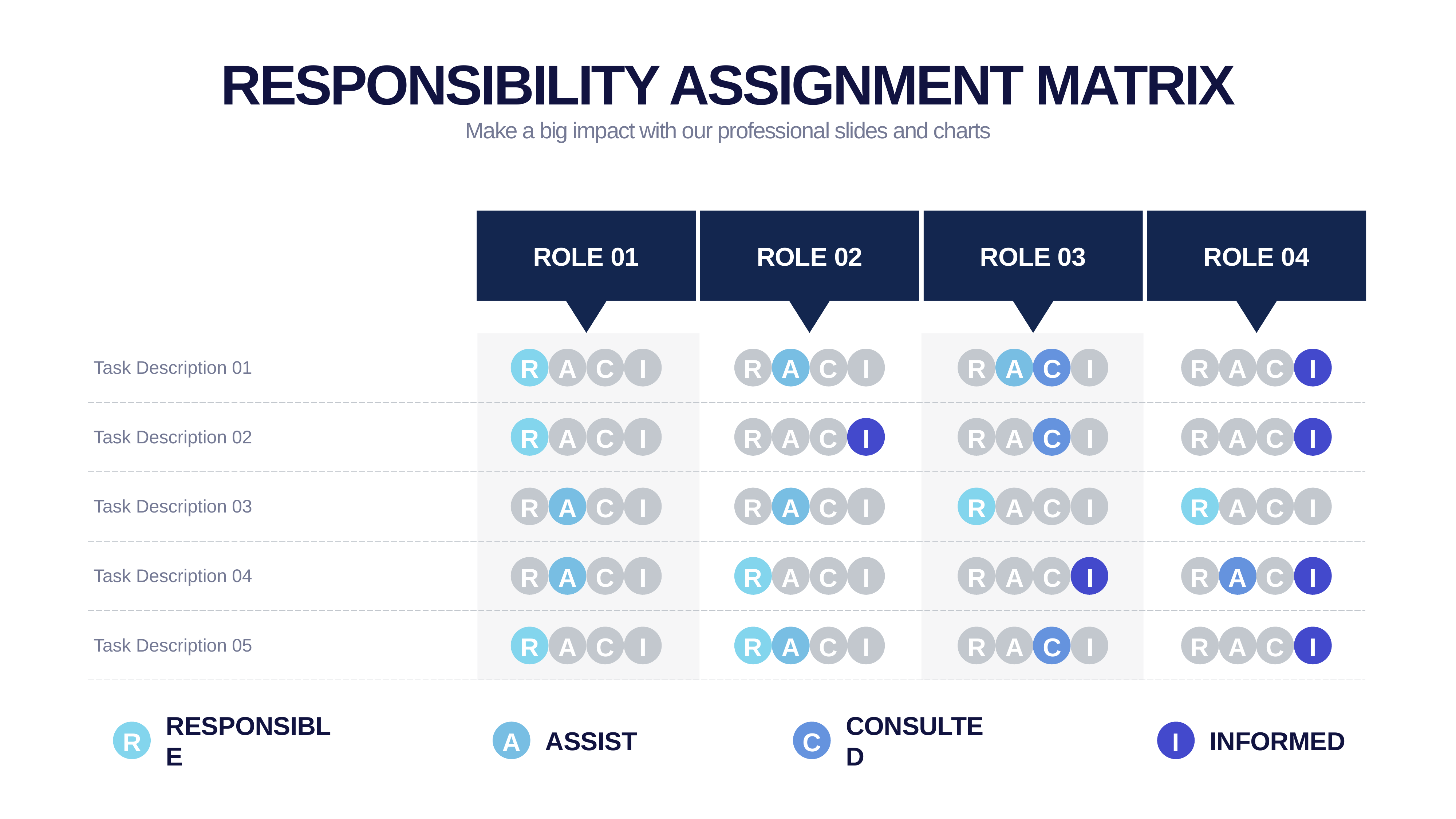

RESPONSIBILITY ASSIGNMENT MATRIX
Make a big impact with our professional slides and charts

ROLE 01
ROLE 02
ROLE 03
ROLE 04
| Task Description 01 |  |  |  |  |
| --- | --- | --- | --- | --- |
| Task Description 02 |  |  |  |  |
| Task Description 03 |  |  |  |  |
| Task Description 04 |  |  |  |  |
| Task Description 05 |  |  |  |  |

R

A

C

I

R

A

C

I

R

A

C

I

R

A

C

I

R

A

C

I

R

A

C

I

R

A

C

I

R

A

C

I

R

A

C

I

R

A

C

I

R

A

C

I

R

A

C

I

R

A

C

I

R

A

C

I

R

A

C

I

R

A

C

I

R

A

C

I

R

A

C

I

R

A

C

I

R

A

C

I

R

A

C

I
RESPONSIBLE
ASSIST
CONSULTED
INFORMED